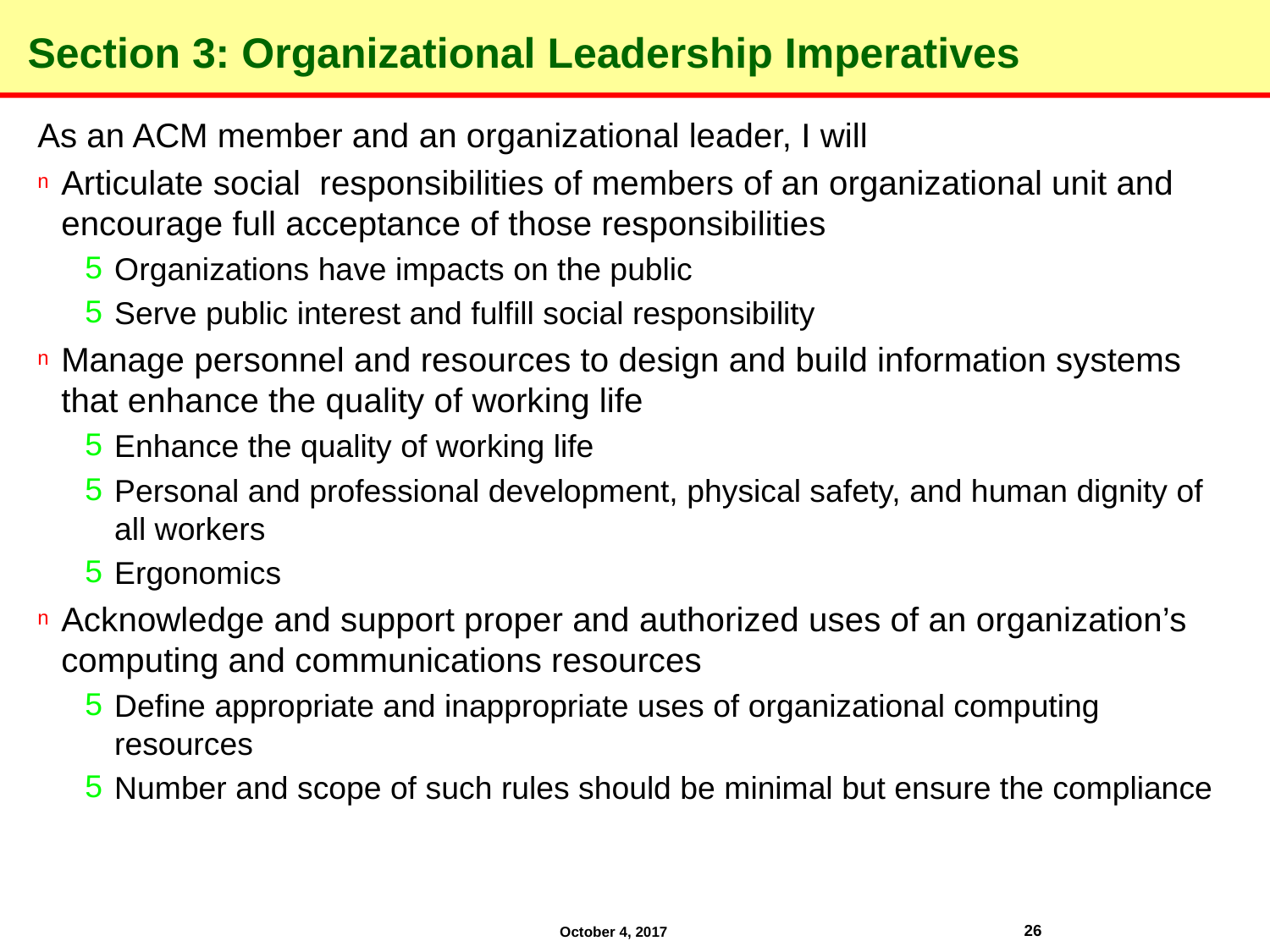

# Section 3: Organizational Leadership Imperatives
As an ACM member and an organizational leader, I will
Articulate social  responsibilities of members of an organizational unit and encourage full acceptance of those responsibilities
Organizations have impacts on the public
Serve public interest and fulfill social responsibility
Manage personnel and resources to design and build information systems that enhance the quality of working life
Enhance the quality of working life
Personal and professional development, physical safety, and human dignity of all workers
Ergonomics
Acknowledge and support proper and authorized uses of an organization’s computing and communications resources
Define appropriate and inappropriate uses of organizational computing resources
Number and scope of such rules should be minimal but ensure the compliance